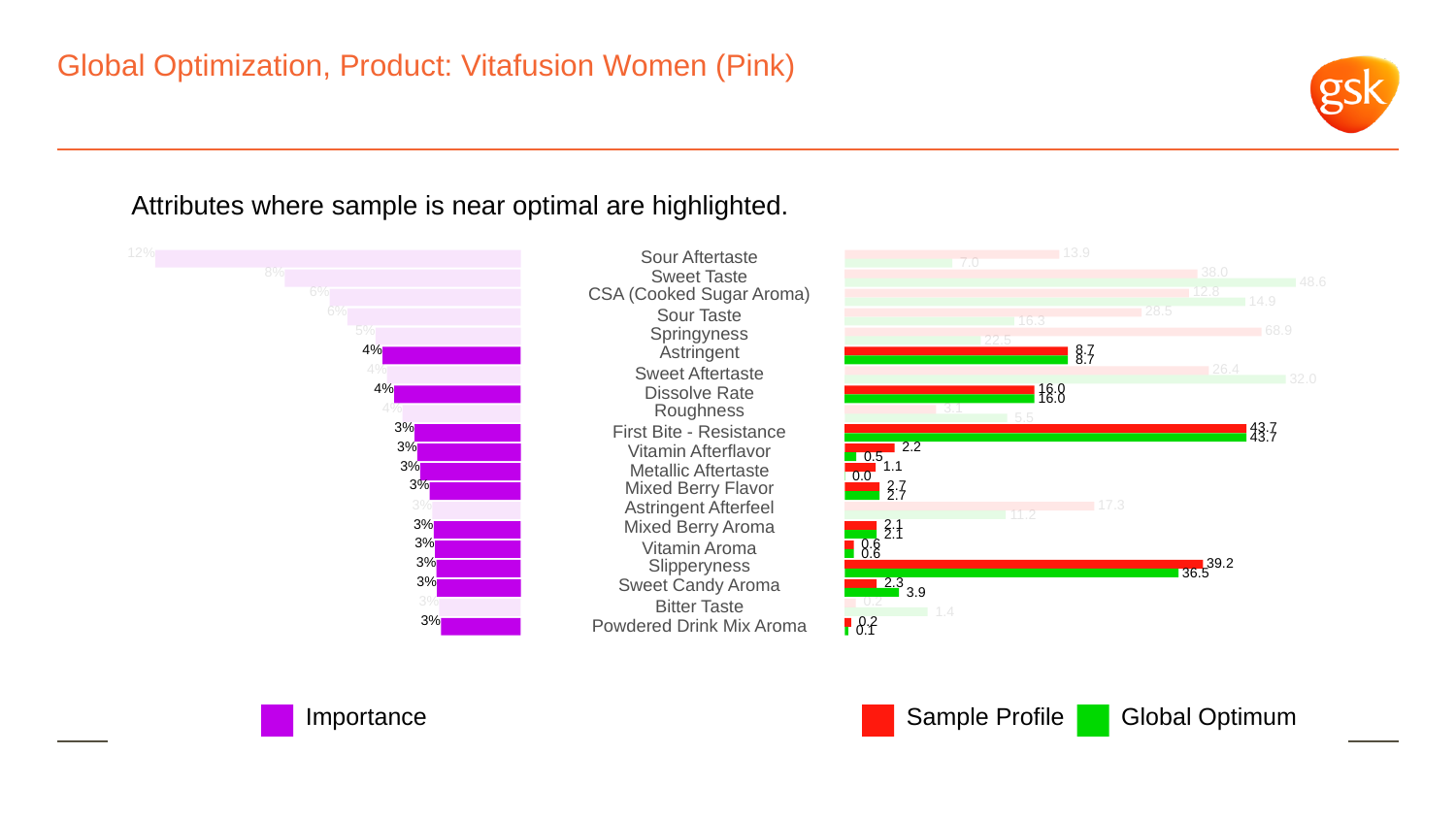

# Global Optimization, Product: Vitafusion Women (Pink)

Attributes where sample is near optimal are highlighted.

12%
 13.9

Sour Aftertaste
  7.0

8%
 38.0

Sweet Taste
 48.6

6%
CSA (Cooked Sugar Aroma)
 12.8

 14.9

6%
 28.5

Sour Taste
 16.3

5%
Springyness
 68.9

 22.5

4%
Astringent
  8.7

  8.7

4%
 26.4

Sweet Aftertaste
 32.0

4%
 16.0

Dissolve Rate
 16.0

4%
Roughness
  3.1

  5.5

3%
 43.7

First Bite - Resistance
 43.7

3%
  2.2

Vitamin Afterflavor
  0.5

3%
  1.1

Metallic Aftertaste
  0.0

3%
Mixed Berry Flavor
  2.7

  2.7

3%
Astringent Afterfeel
 17.3

 11.2

3%
Mixed Berry Aroma
  2.1

  2.1

3%
  0.6

Vitamin Aroma
  0.6

3%
Slipperyness
 39.2

 36.5

3%
Sweet Candy Aroma
  2.3

  3.9

3%
  0.2

Bitter Taste
  1.4

3%
  0.2

Powdered Drink Mix Aroma
  0.1

Global Optimum
Sample Profile
Importance